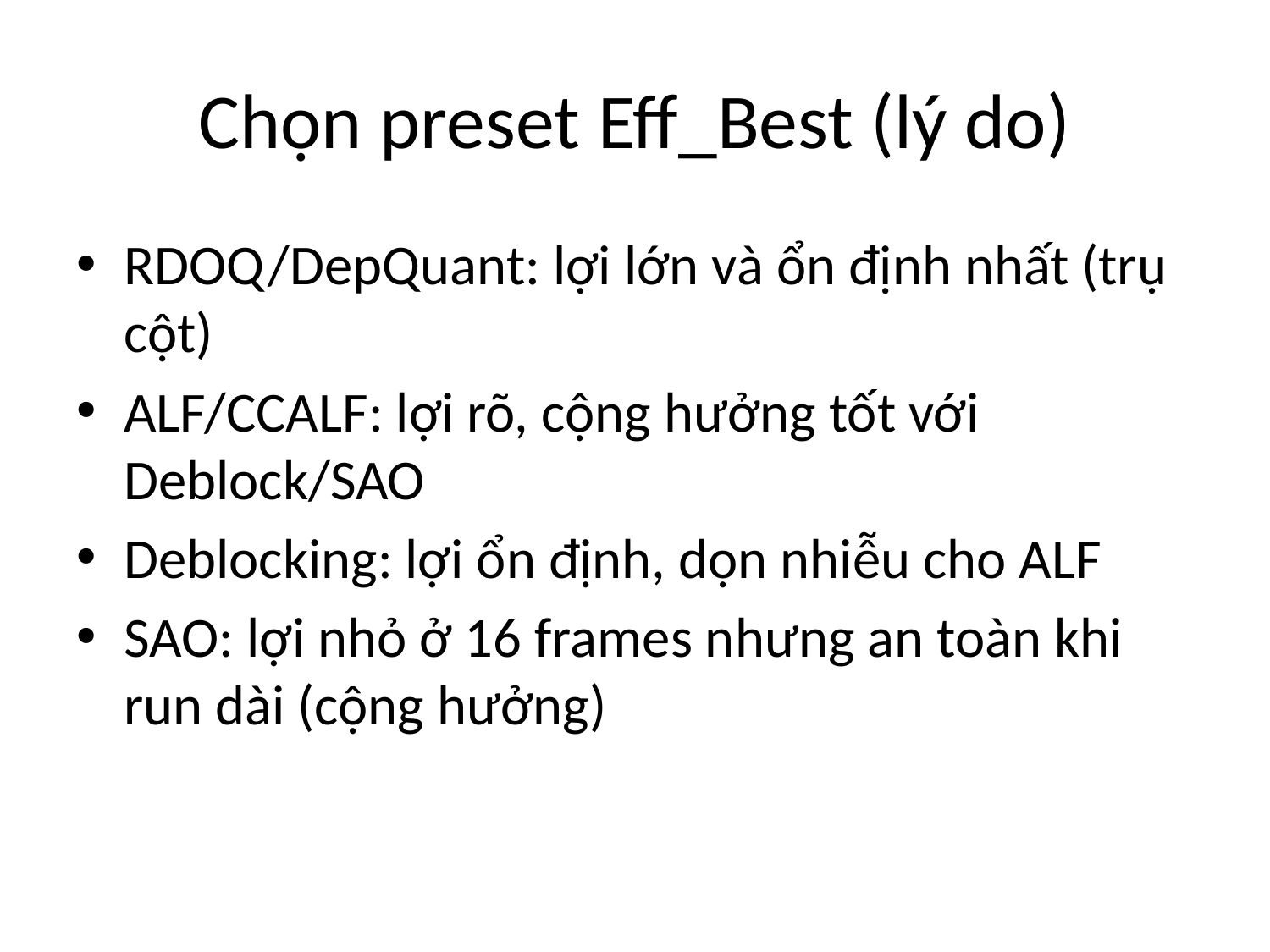

# Chọn preset Eff_Best (lý do)
RDOQ/DepQuant: lợi lớn và ổn định nhất (trụ cột)
ALF/CCALF: lợi rõ, cộng hưởng tốt với Deblock/SAO
Deblocking: lợi ổn định, dọn nhiễu cho ALF
SAO: lợi nhỏ ở 16 frames nhưng an toàn khi run dài (cộng hưởng)